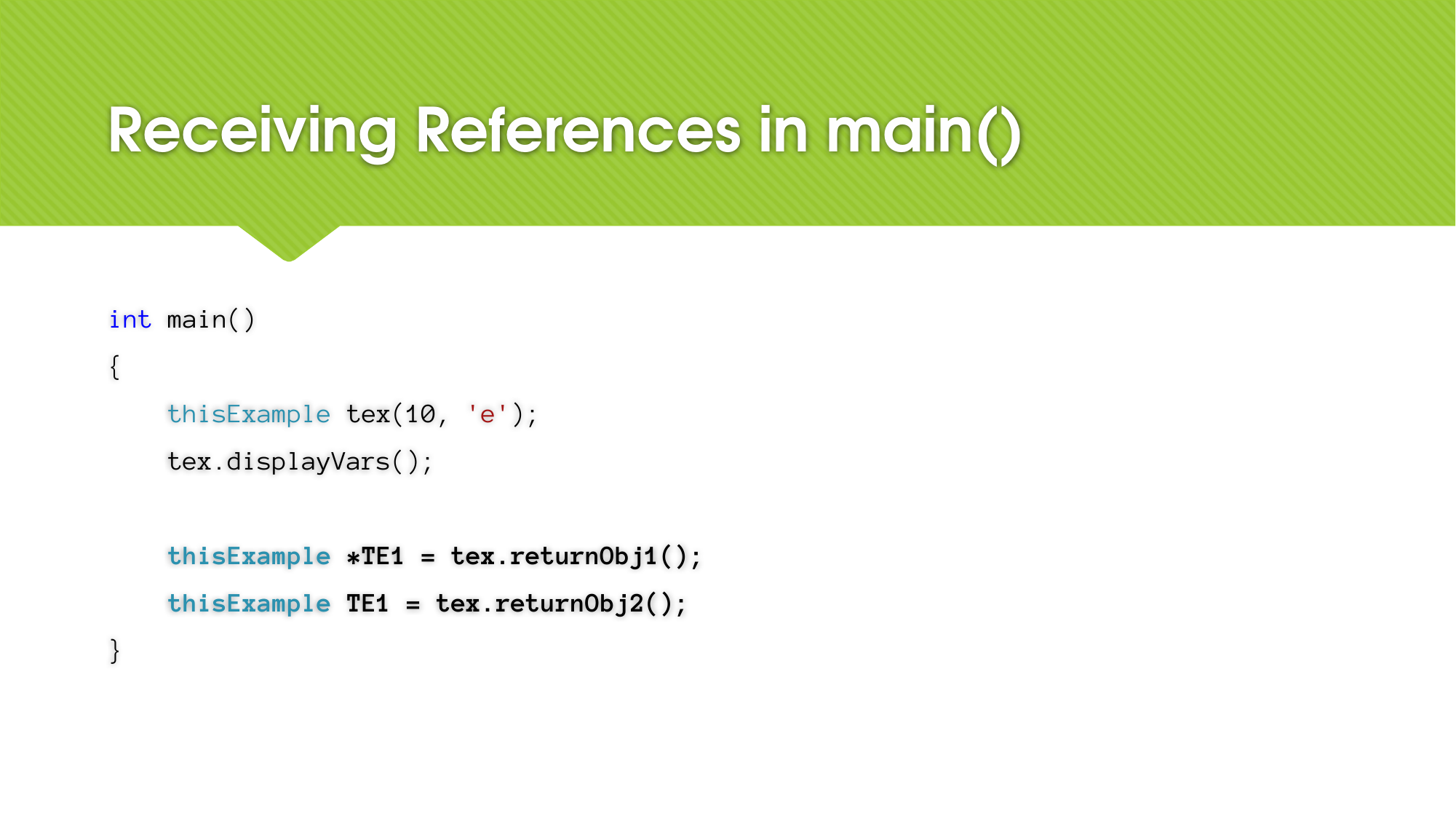

# Receiving References in main()
int main()
{
    thisExample tex(10, 'e');
    tex.displayVars();

    thisExample *TE1 = tex.returnObj1();
    thisExample TE1 = tex.returnObj2();
}